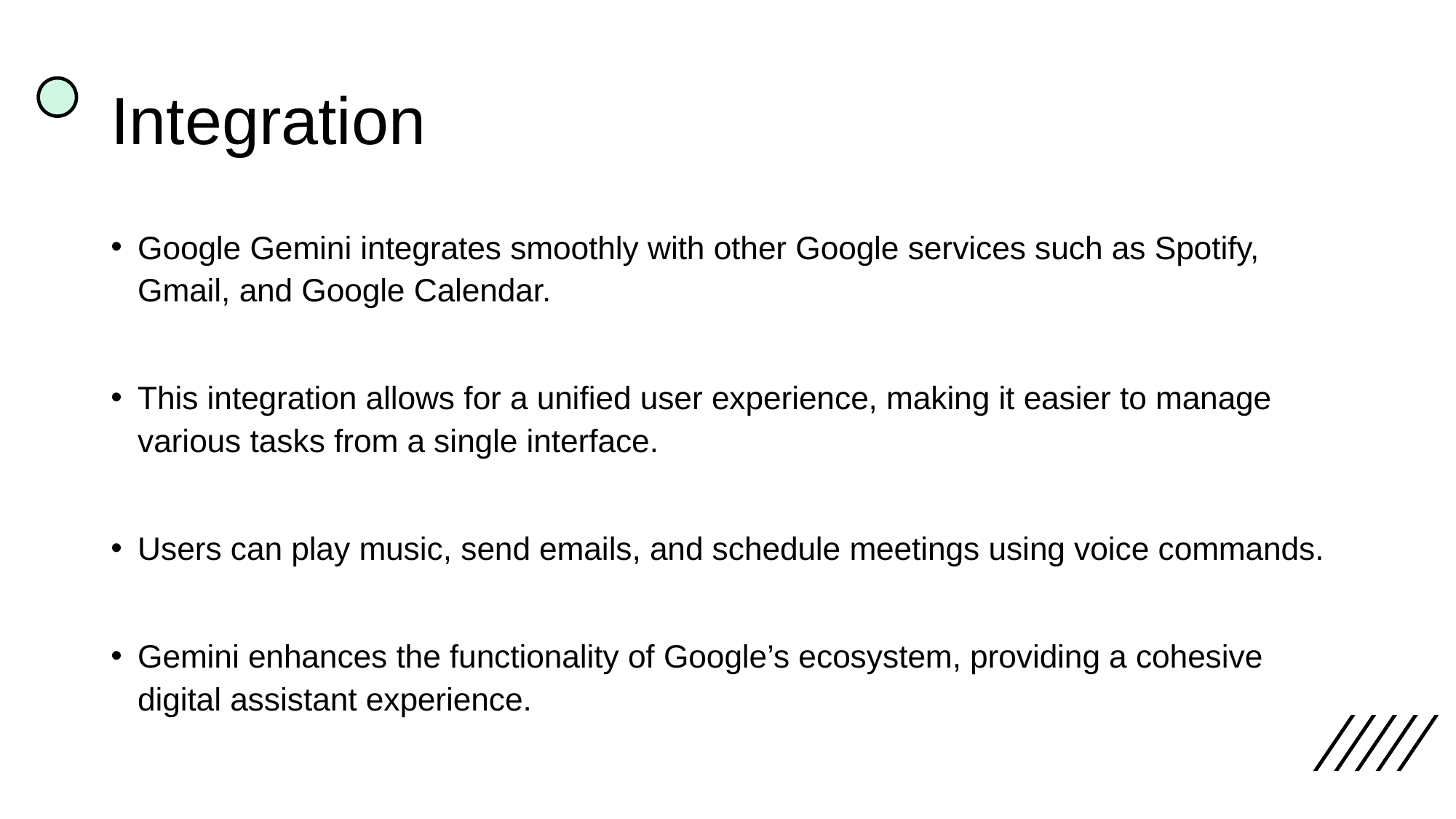

# Integration
Google Gemini integrates smoothly with other Google services such as Spotify, Gmail, and Google Calendar.

This integration allows for a unified user experience, making it easier to manage various tasks from a single interface.

Users can play music, send emails, and schedule meetings using voice commands.

Gemini enhances the functionality of Google’s ecosystem, providing a cohesive digital assistant experience.